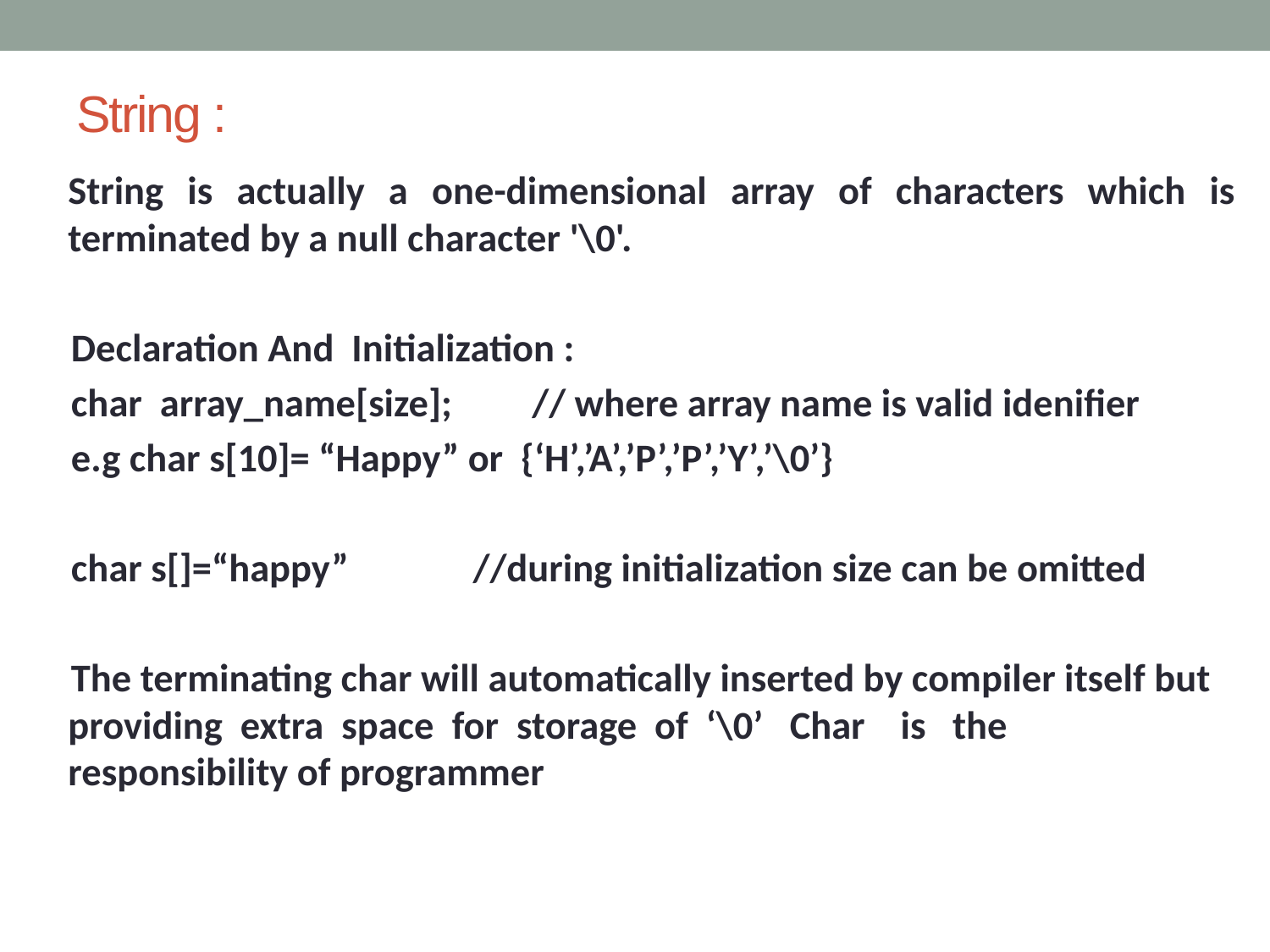

# String :
	String is actually a one-dimensional array of characters which is terminated by a null character '\0'.

   Declaration And  Initialization :
   char  array_name[size];         // where array name is valid idenifier
   e.g char s[10]= “Happy” or  {‘H’,’A’,’P’,’P’,’Y’,’\0’}

   char s[]=“happy”              //during initialization size can be omitted

   The terminating char will automatically inserted by compiler itself but  providing  extra  space  for  storage  of  ‘\0’   Char    is   the responsibility of programmer